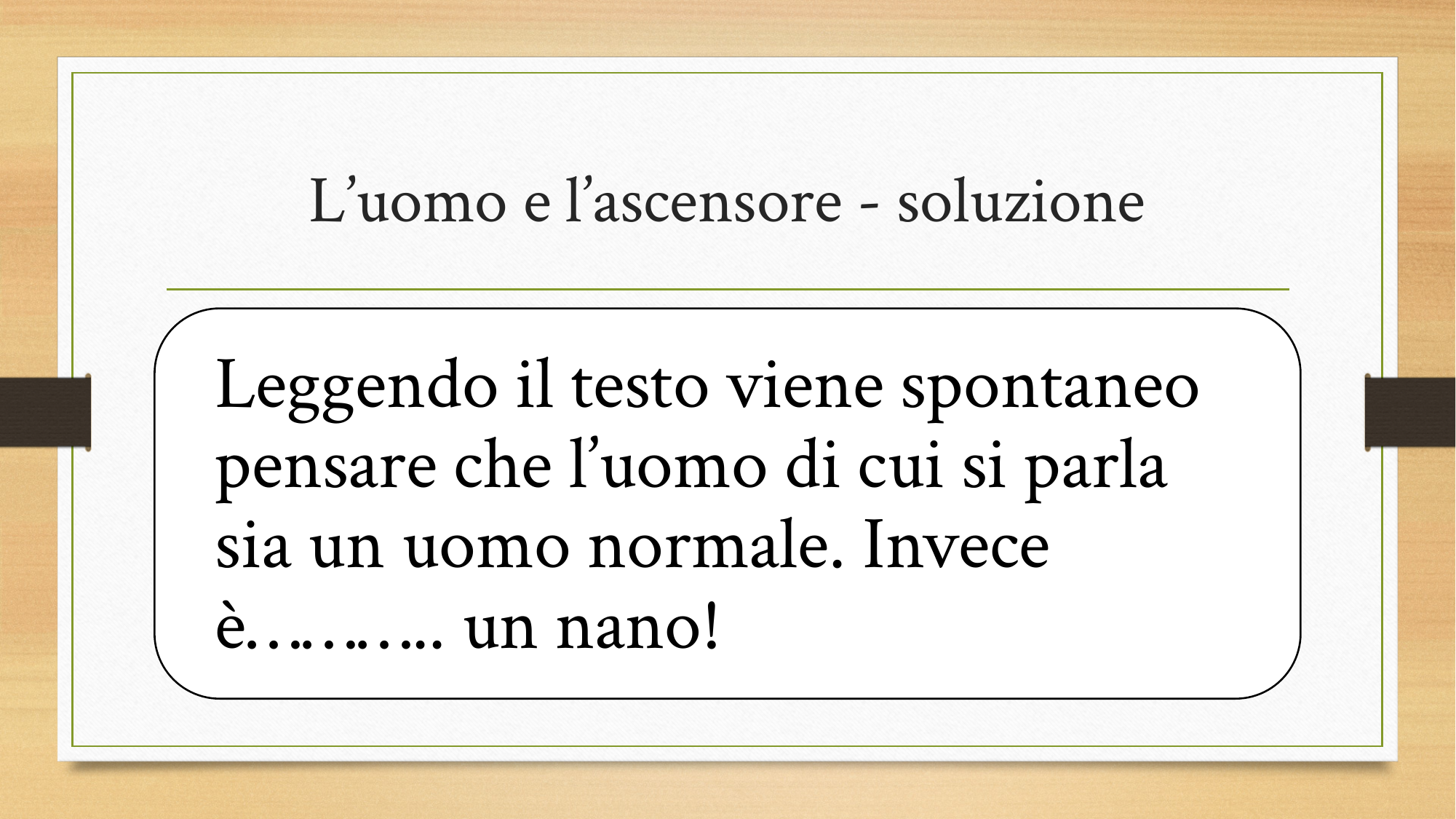

# L’uomo e l’ascensore - soluzione
Leggendo il testo viene spontaneo pensare che l’uomo di cui si parla sia un uomo normale. Invece è……….. un nano!